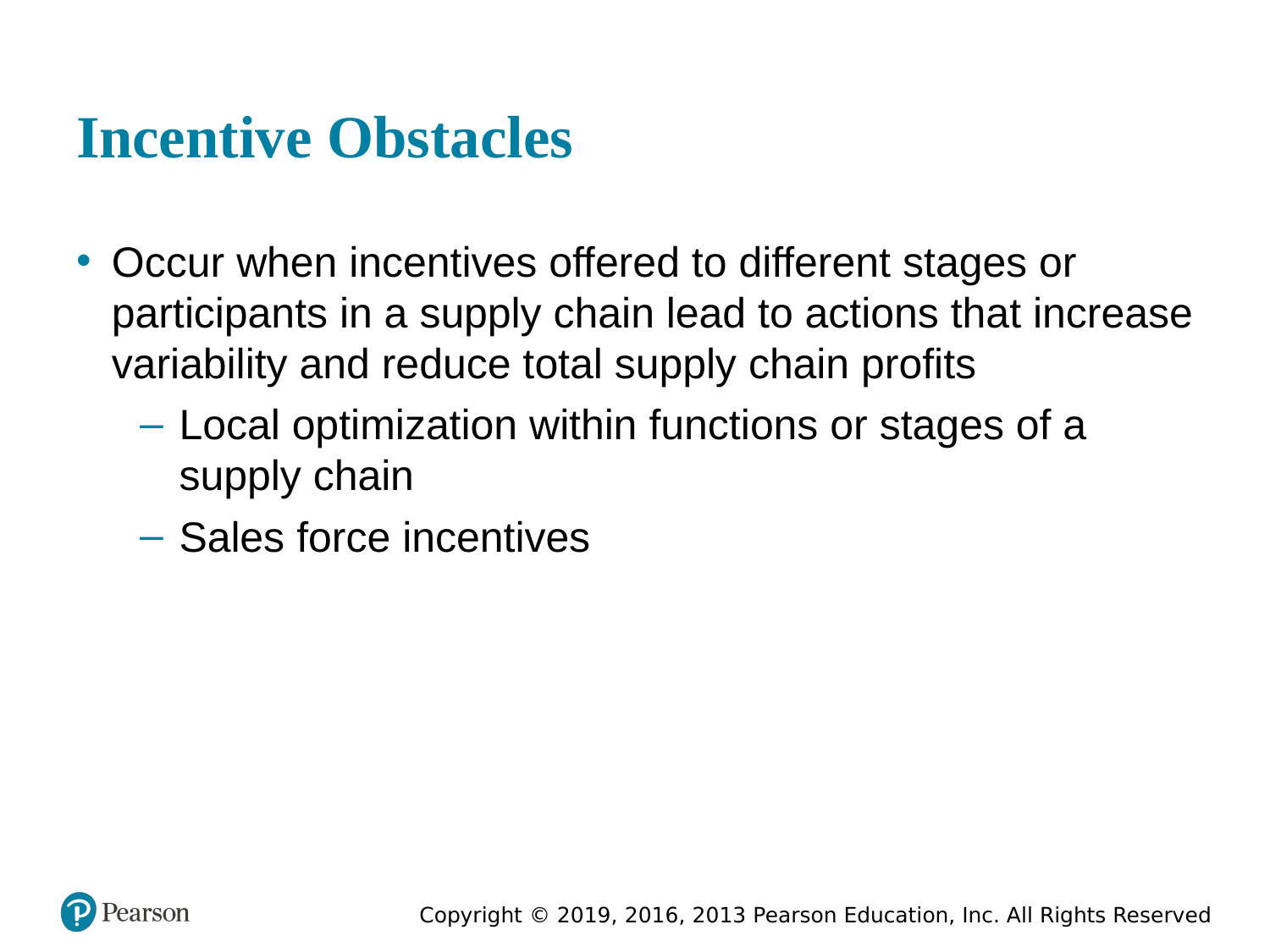

# Incentive Obstacles
Occur when incentives offered to different stages or participants in a supply chain lead to actions that increase variability and reduce total supply chain profits
Local optimization within functions or stages of a supply chain
Sales force incentives